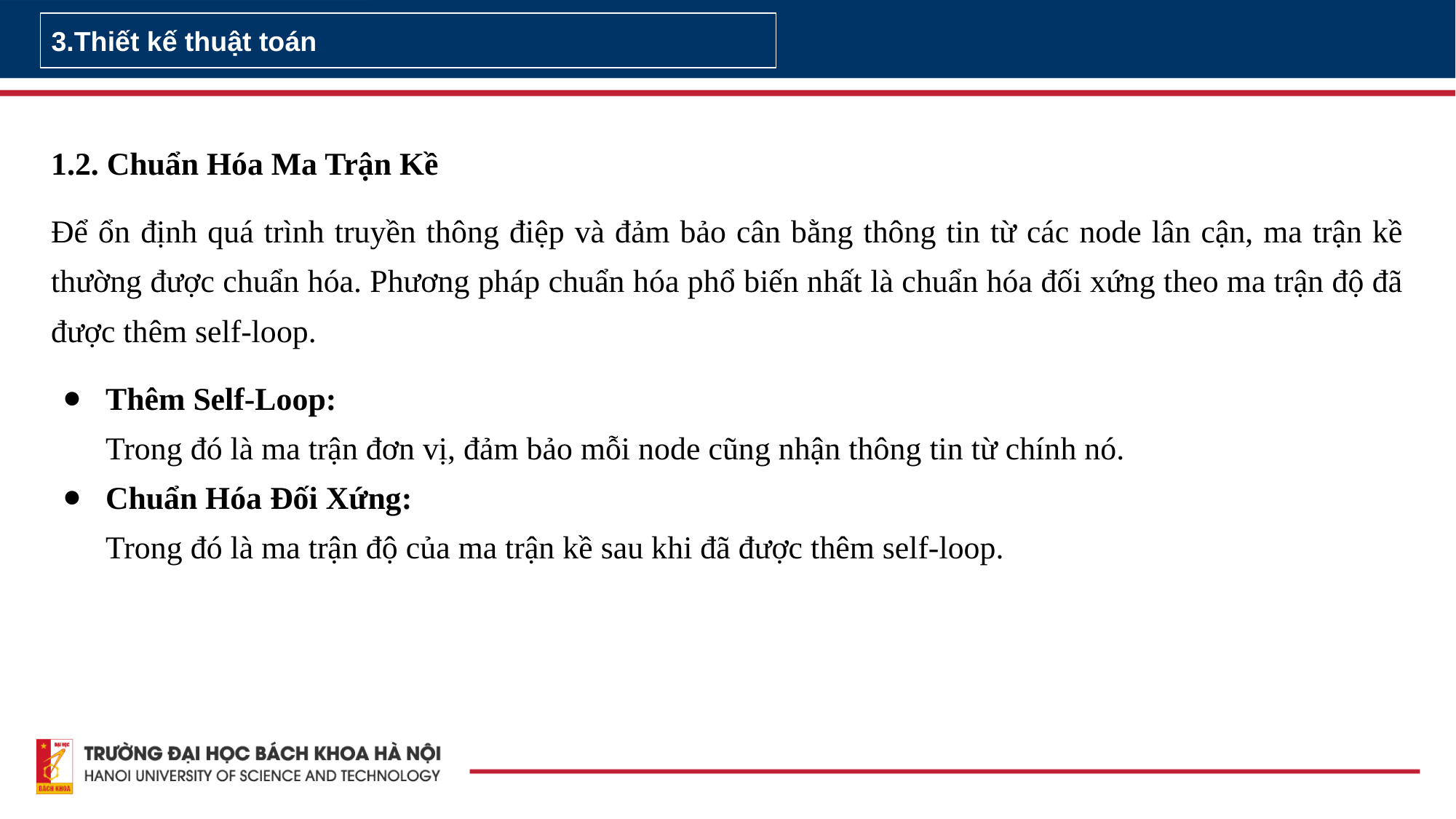

3.Thiết kế thuật toán
1.2. Chuẩn Hóa Ma Trận Kề
Để ổn định quá trình truyền thông điệp và đảm bảo cân bằng thông tin từ các node lân cận, ma trận kề thường được chuẩn hóa. Phương pháp chuẩn hóa phổ biến nhất là chuẩn hóa đối xứng theo ma trận độ đã được thêm self-loop.
Thêm Self-Loop:
Trong đó là ma trận đơn vị, đảm bảo mỗi node cũng nhận thông tin từ chính nó.
Chuẩn Hóa Đối Xứng:
Trong đó là ma trận độ của ma trận kề sau khi đã được thêm self-loop.